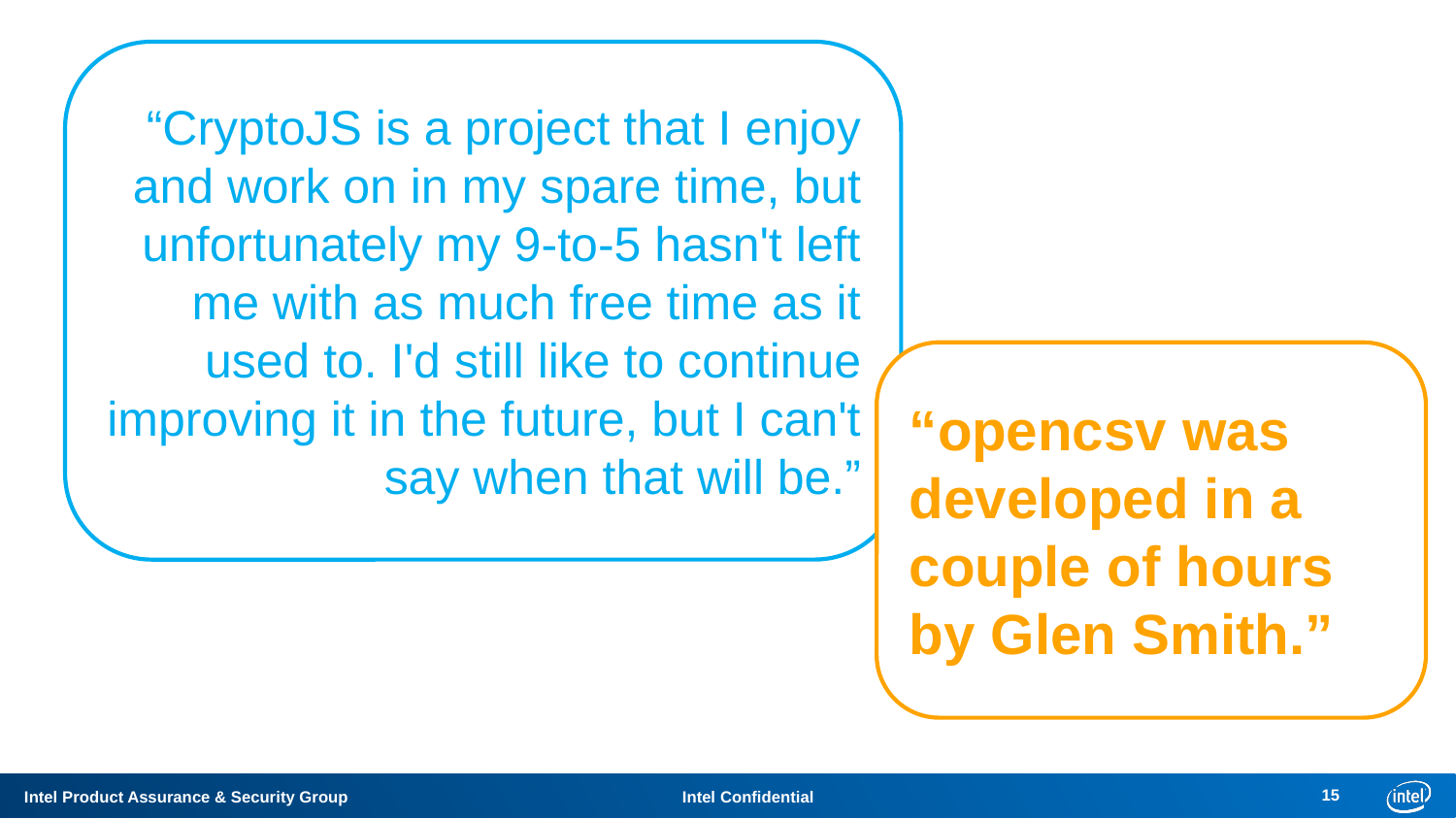

15
“CryptoJS is a project that I enjoy and work on in my spare time, but unfortunately my 9-to-5 hasn't left me with as much free time as it used to. I'd still like to continue improving it in the future, but I can't say when that will be.”
“opencsv was developed in a couple of hours by Glen Smith.”